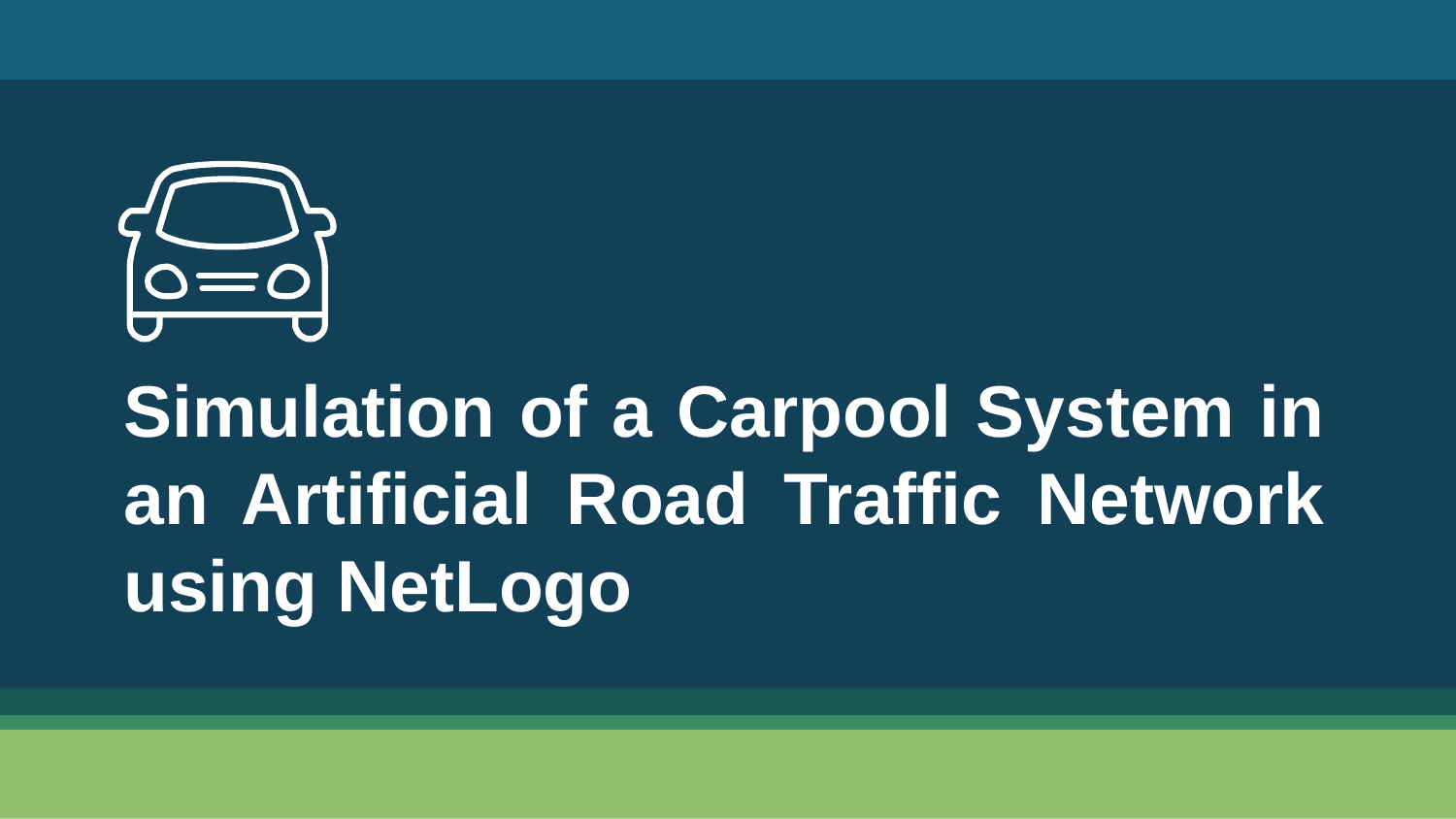

# Simulation of a Carpool System in an Artificial Road Traffic Network using NetLogo